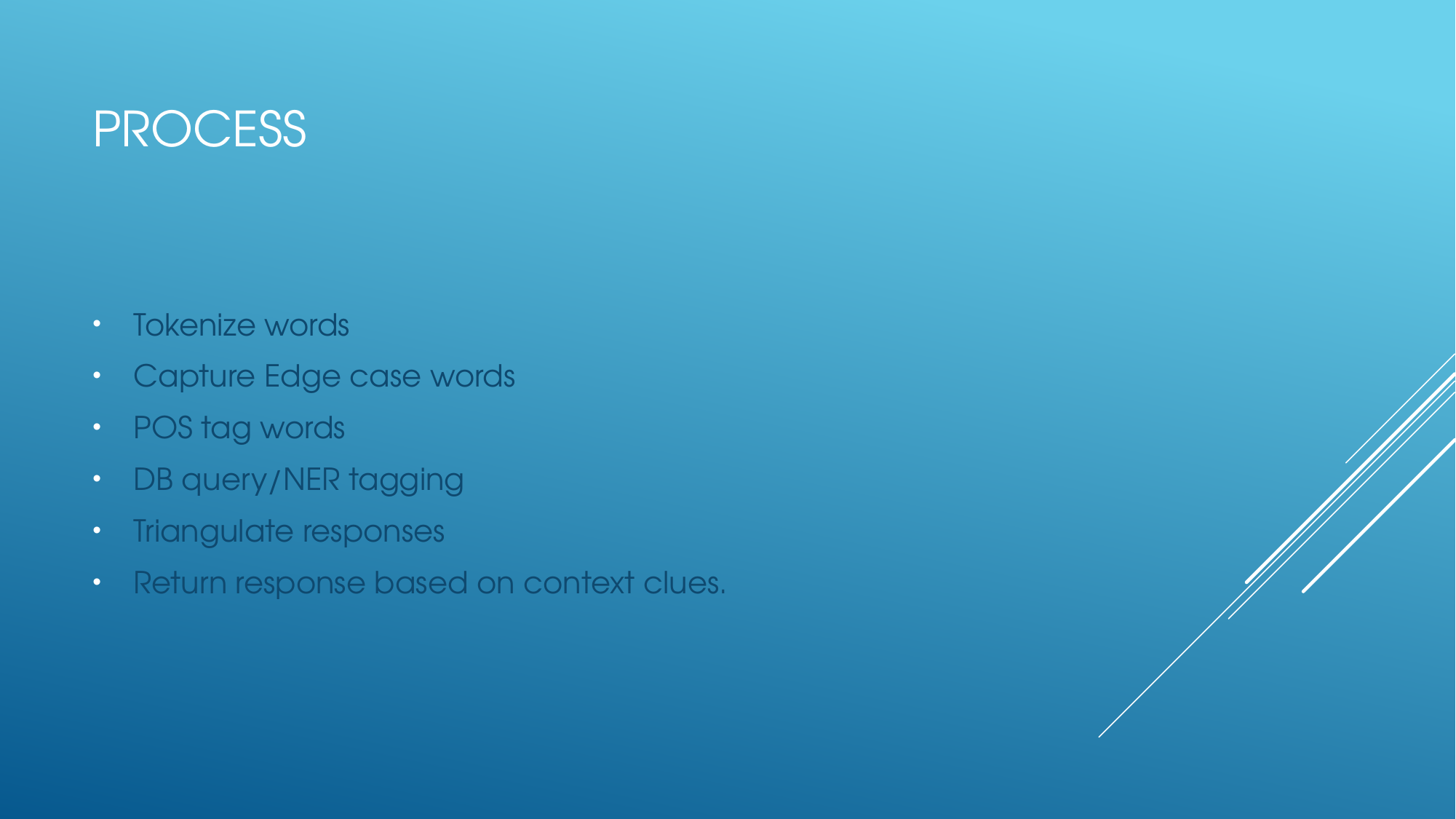

# Process
Tokenize words
Capture Edge case words
POS tag words
DB query/NER tagging
Triangulate responses
Return response based on context clues.